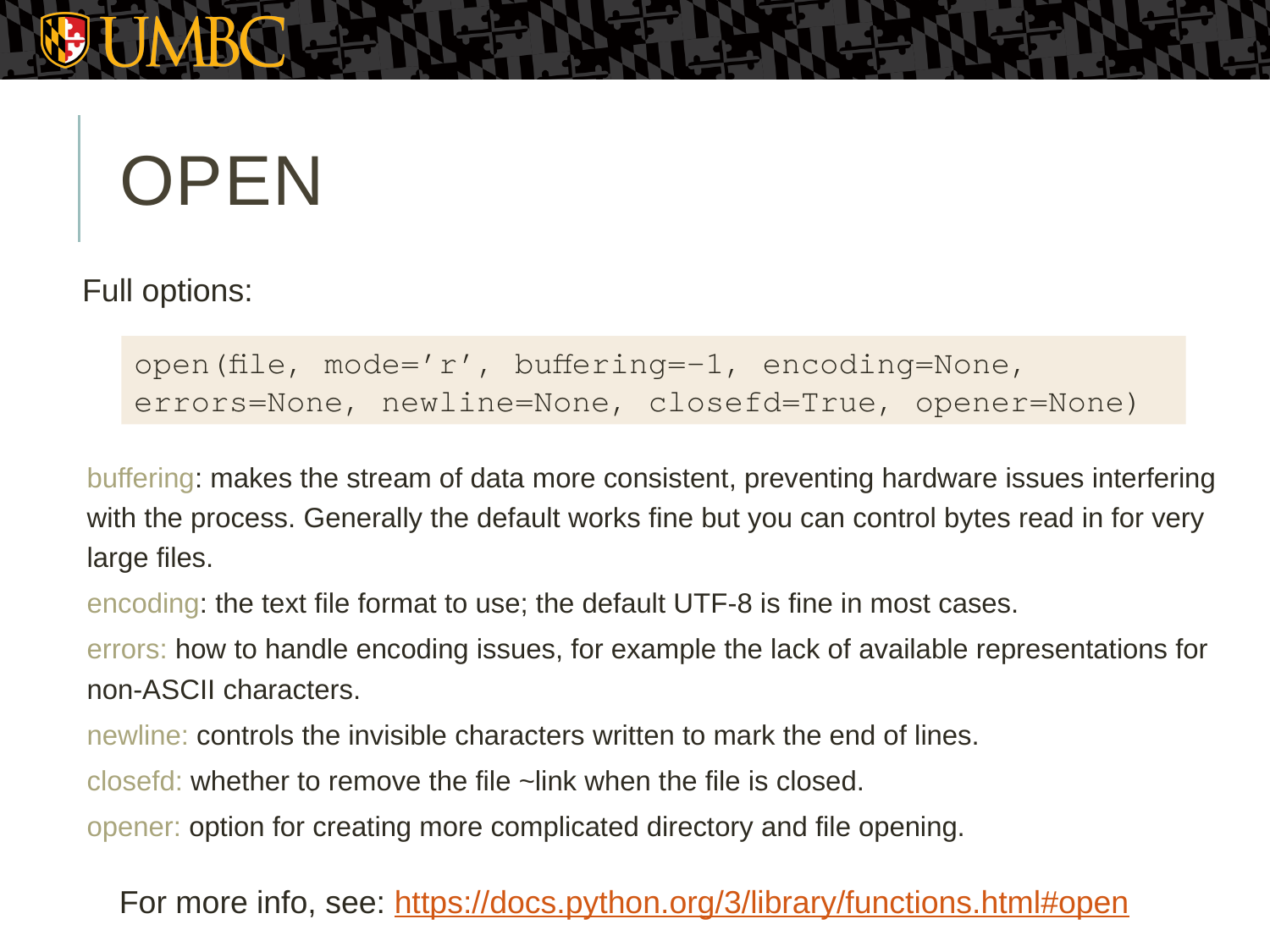

# Open
Full options:
open(file, mode=’r’, buffering=-1, encoding=None, errors=None, newline=None, closefd=True, opener=None)
buffering: makes the stream of data more consistent, preventing hardware issues interfering with the process. Generally the default works fine but you can control bytes read in for very large files.
encoding: the text file format to use; the default UTF-8 is fine in most cases.
errors: how to handle encoding issues, for example the lack of available representations for non-ASCII characters.
newline: controls the invisible characters written to mark the end of lines.
closefd: whether to remove the file ~link when the file is closed.
opener: option for creating more complicated directory and file opening.
For more info, see: https://docs.python.org/3/library/functions.html#open